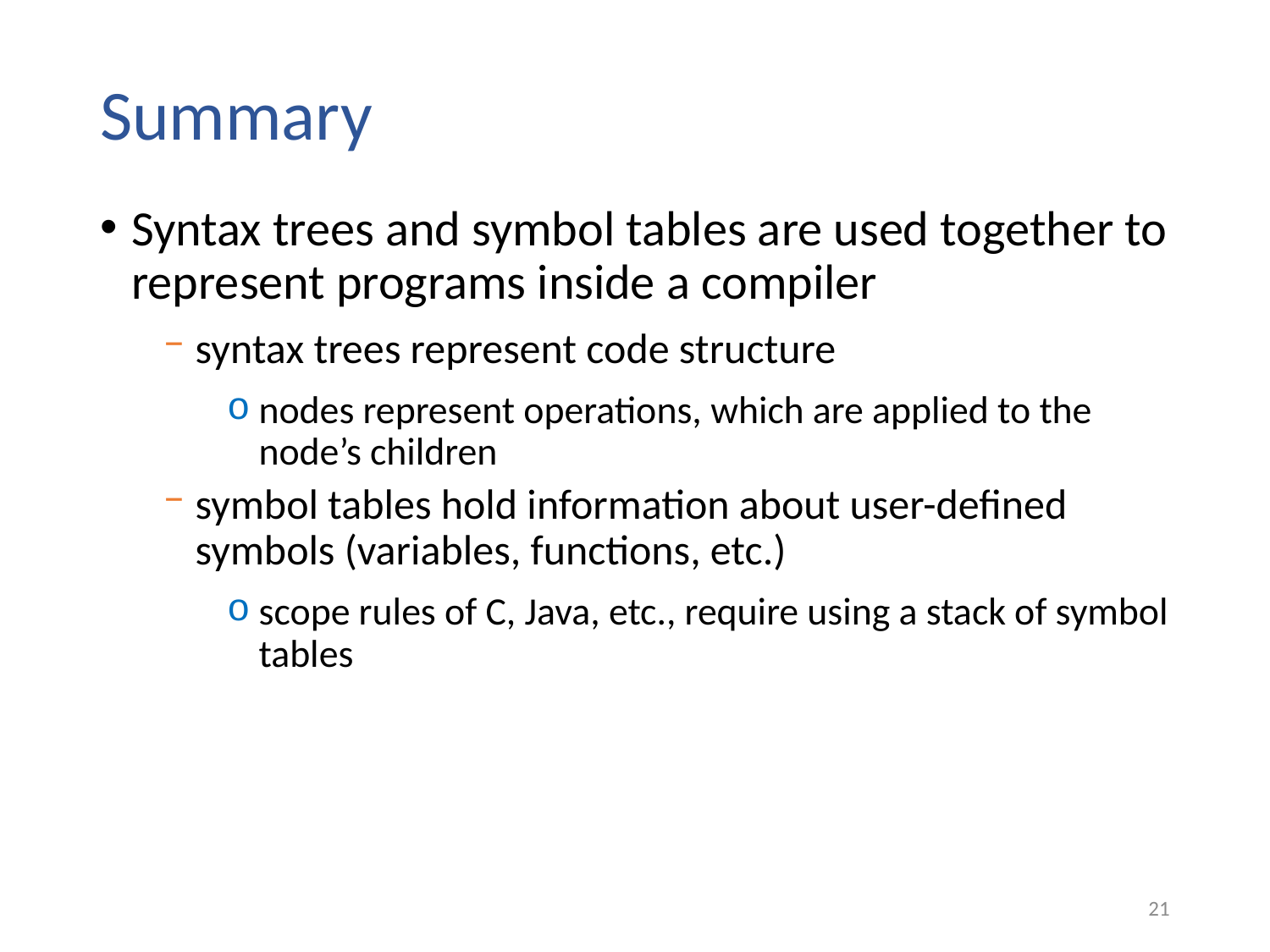

# Summary
Syntax trees and symbol tables are used together to represent programs inside a compiler
syntax trees represent code structure
nodes represent operations, which are applied to the node’s children
symbol tables hold information about user-defined symbols (variables, functions, etc.)
scope rules of C, Java, etc., require using a stack of symbol tables
21